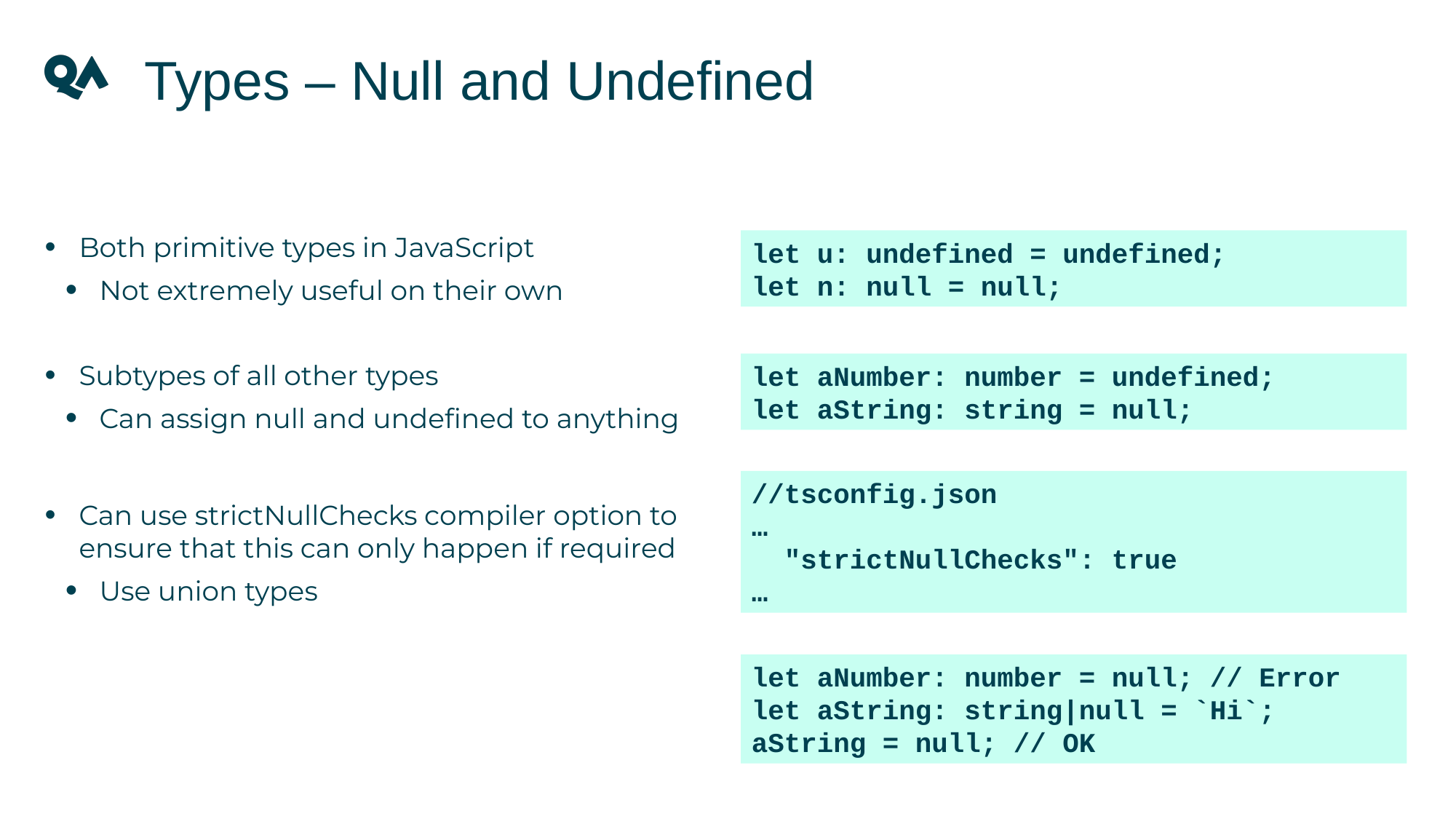

Types – Null and Undefined
Both primitive types in JavaScript
Not extremely useful on their own

Subtypes of all other types
Can assign null and undefined to anything

Can use strictNullChecks compiler option to ensure that this can only happen if required
Use union types

let u: undefined = undefined;
let n: null = null;
let aNumber: number = undefined;
let aString: string = null;
//tsconfig.json
…
  "strictNullChecks": true
…
let aNumber: number = null; // Error
let aString: string|null = `Hi`;
aString = null; // OK